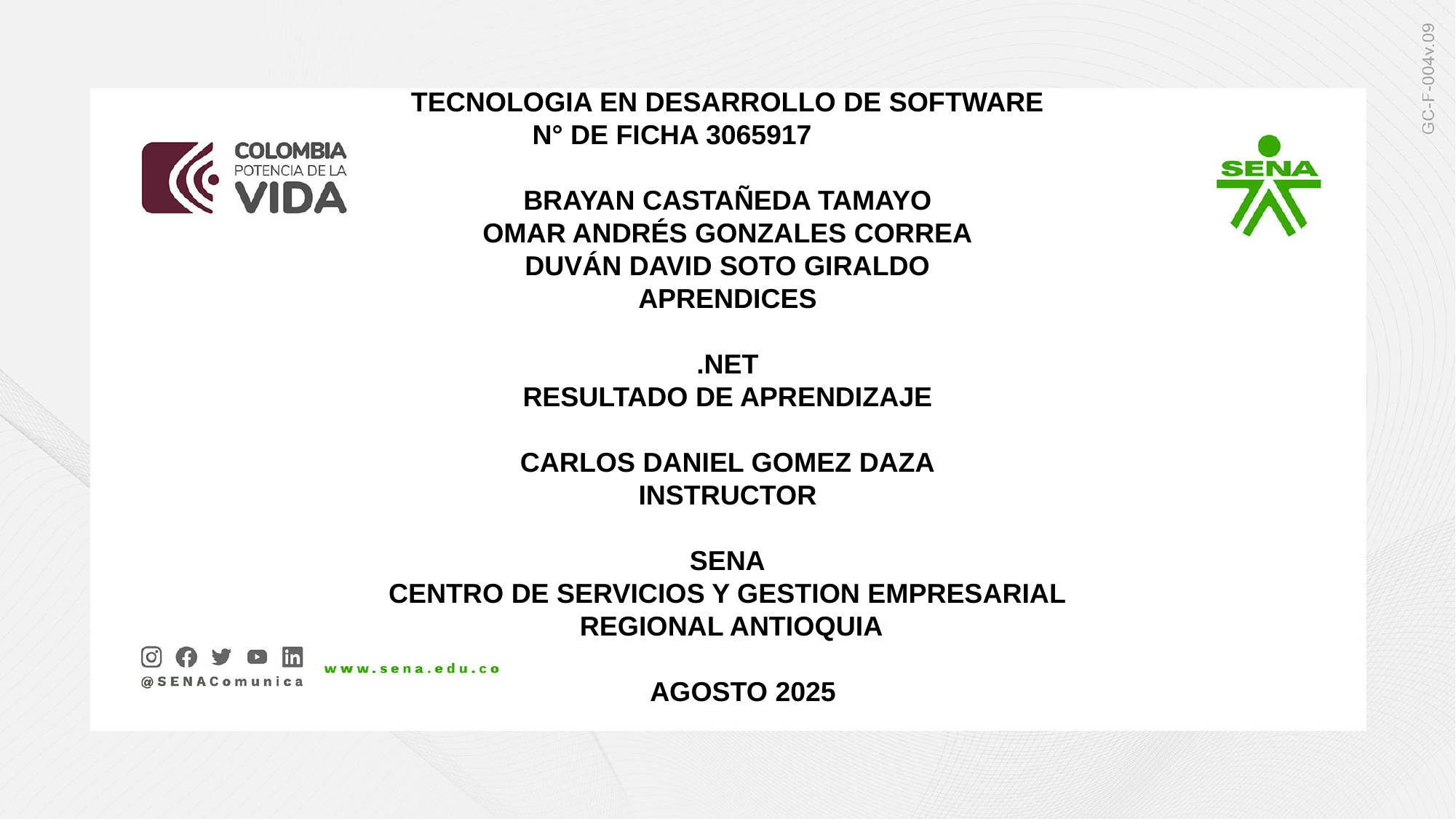

TECNOLOGIA EN DESARROLLO DE SOFTWARE
                           N° DE FICHA 3065917

BRAYAN CASTAÑEDA TAMAYO
OMAR ANDRÉS GONZALES CORREA
DUVÁN DAVID SOTO GIRALDO
APRENDICES

.NET
RESULTADO DE APRENDIZAJE

CARLOS DANIEL GOMEZ DAZA
INSTRUCTOR

SENA
CENTRO DE SERVICIOS Y GESTION EMPRESARIAL
 REGIONAL ANTIOQUIA
    AGOSTO 2025